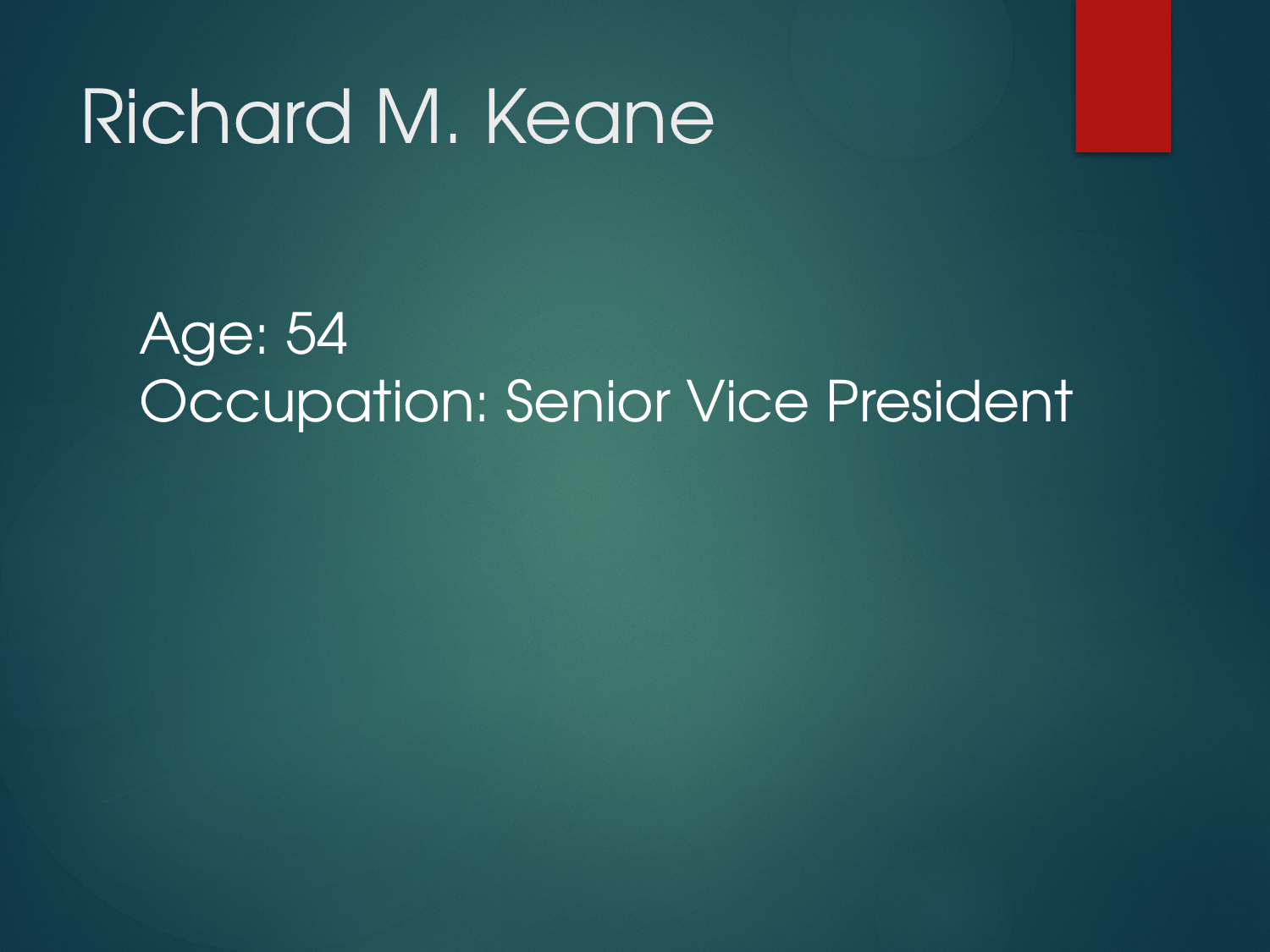

# Richard M. Keane

Age: 54
Occupation: Senior Vice President